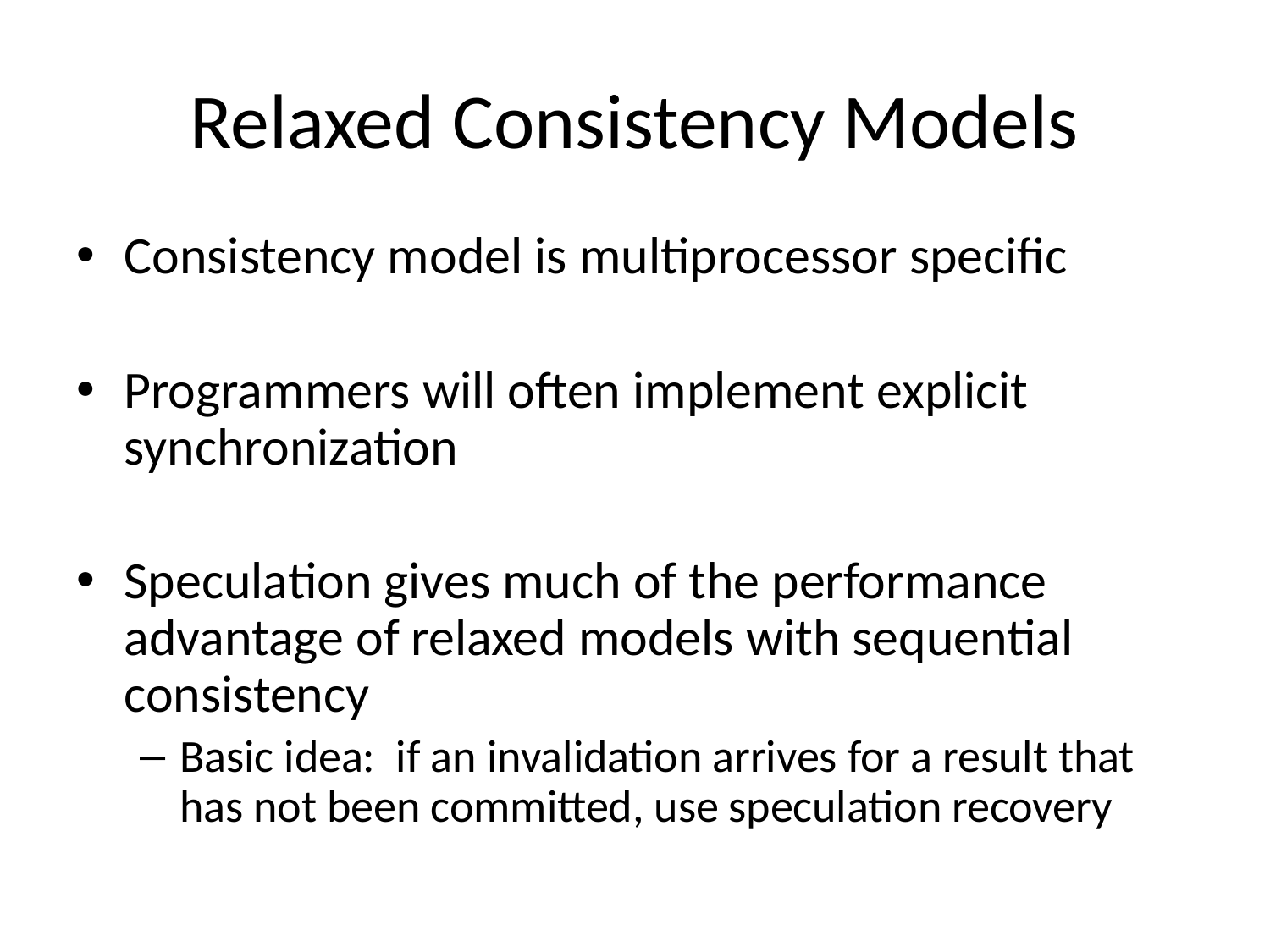

# Relaxed Consistency Models
Consistency model is multiprocessor specific

Programmers will often implement explicit synchronization

Speculation gives much of the performance advantage of relaxed models with sequential consistency
Basic idea:  if an invalidation arrives for a result that has not been committed, use speculation recovery